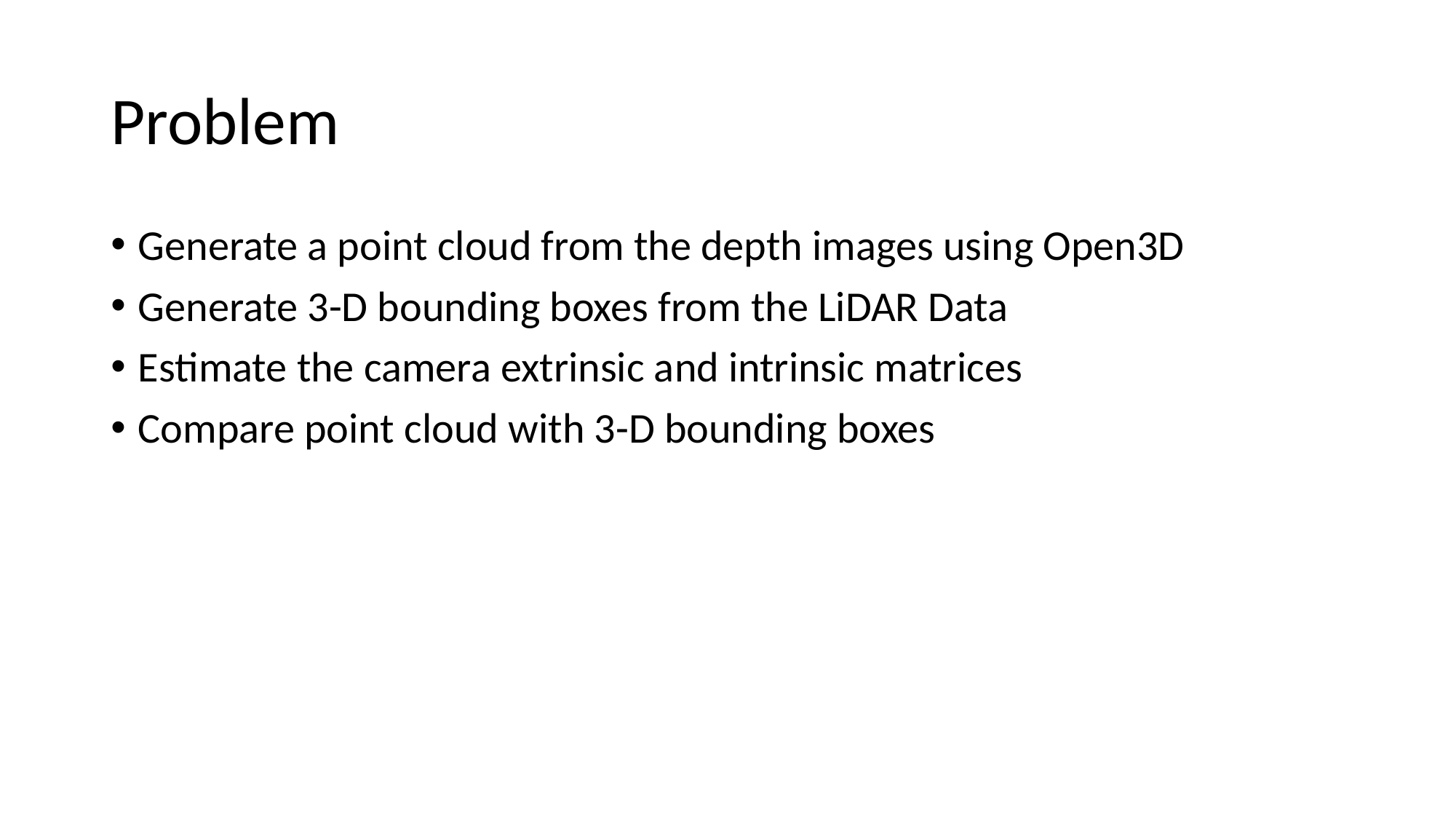

# Problem
Generate a point cloud from the depth images using Open3D
Generate 3-D bounding boxes from the LiDAR Data
Estimate the camera extrinsic and intrinsic matrices
Compare point cloud with 3-D bounding boxes